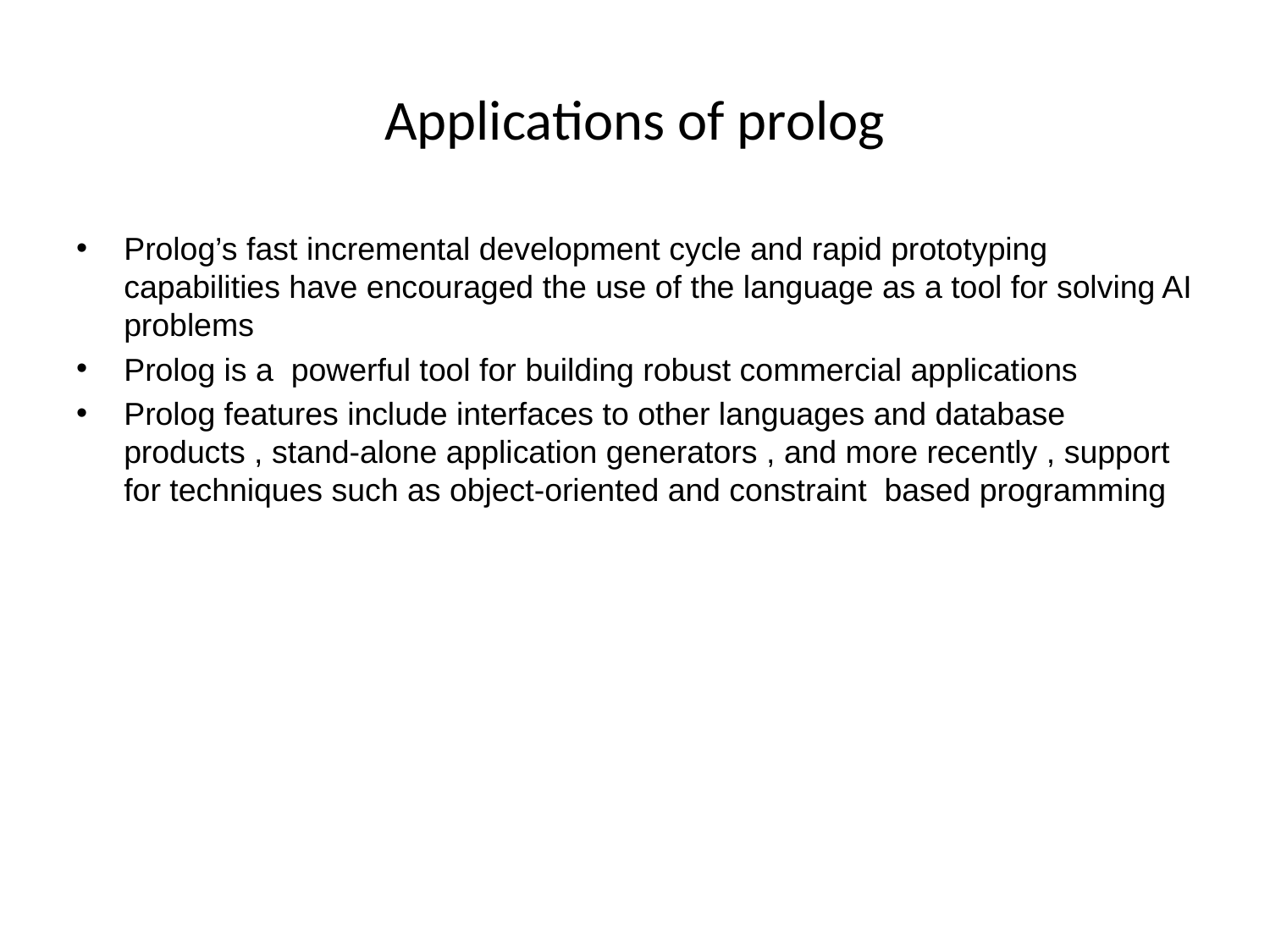

# Applications of prolog
Prolog’s fast incremental development cycle and rapid prototyping capabilities have encouraged the use of the language as a tool for solving AI problems
Prolog is a  powerful tool for building robust commercial applications
Prolog features include interfaces to other languages and database products , stand-alone application generators , and more recently , support for techniques such as object-oriented and constraint  based programming